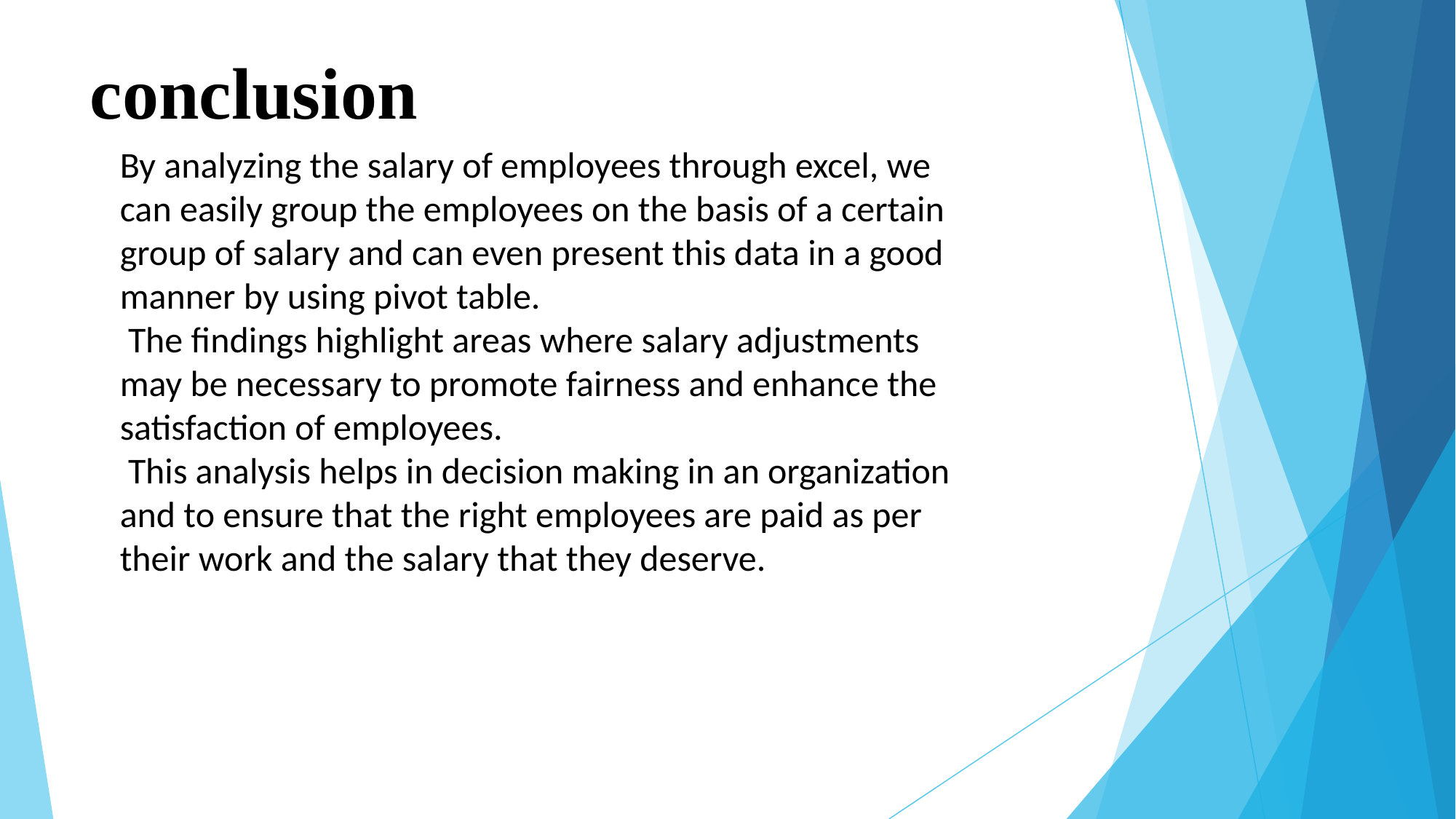

# conclusion
By analyzing the salary of employees through excel, we can easily group the employees on the basis of a certain group of salary and can even present this data in a good manner by using pivot table.
 The findings highlight areas where salary adjustments may be necessary to promote fairness and enhance the satisfaction of employees.
 This analysis helps in decision making in an organization and to ensure that the right employees are paid as per their work and the salary that they deserve.